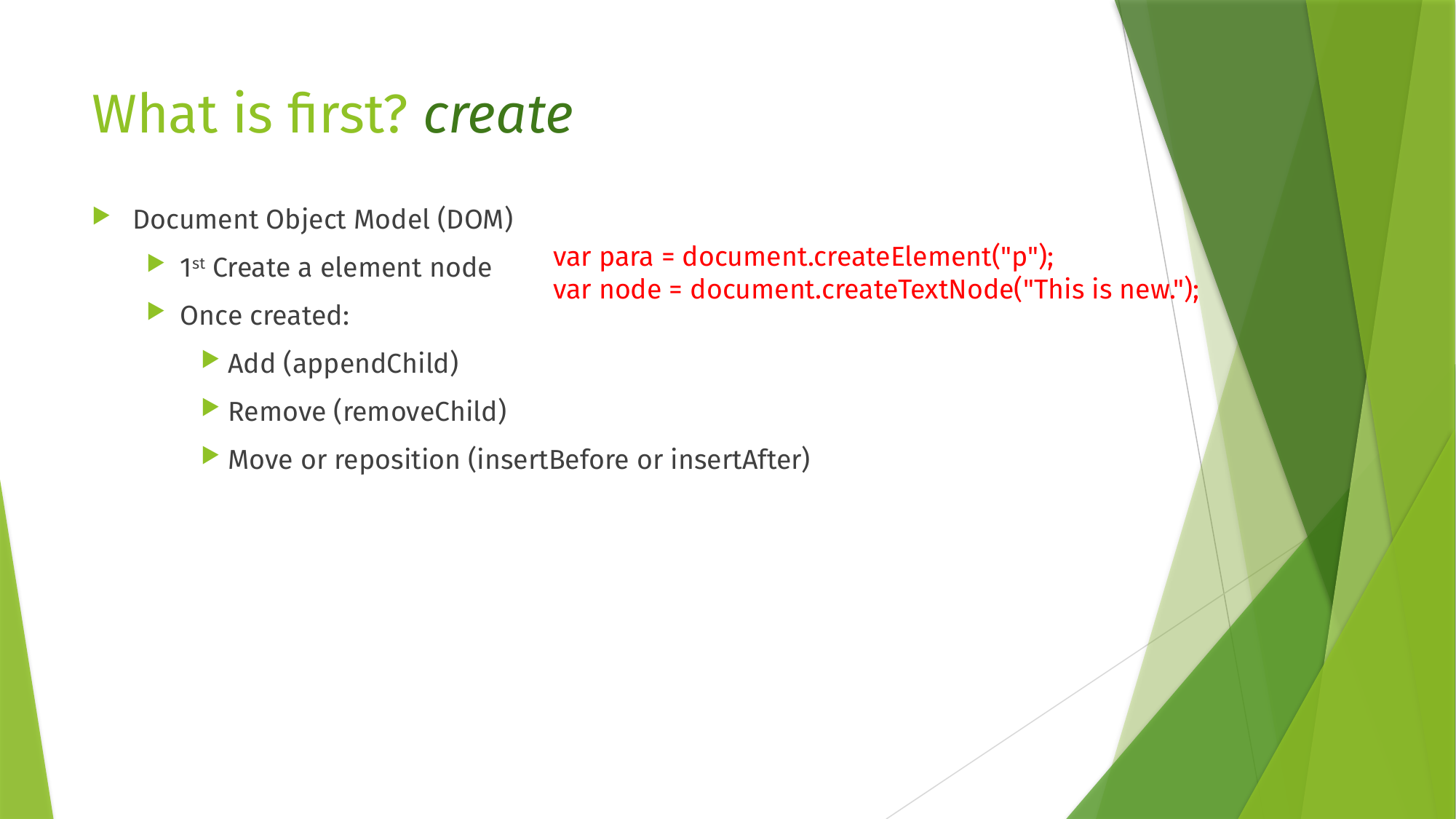

# What is first? create
Document Object Model (DOM)
1st Create a element node
Once created:
Add (appendChild)
Remove (removeChild)
Move or reposition (insertBefore or insertAfter)

var para = document.createElement("p");
var node = document.createTextNode("This is new.");